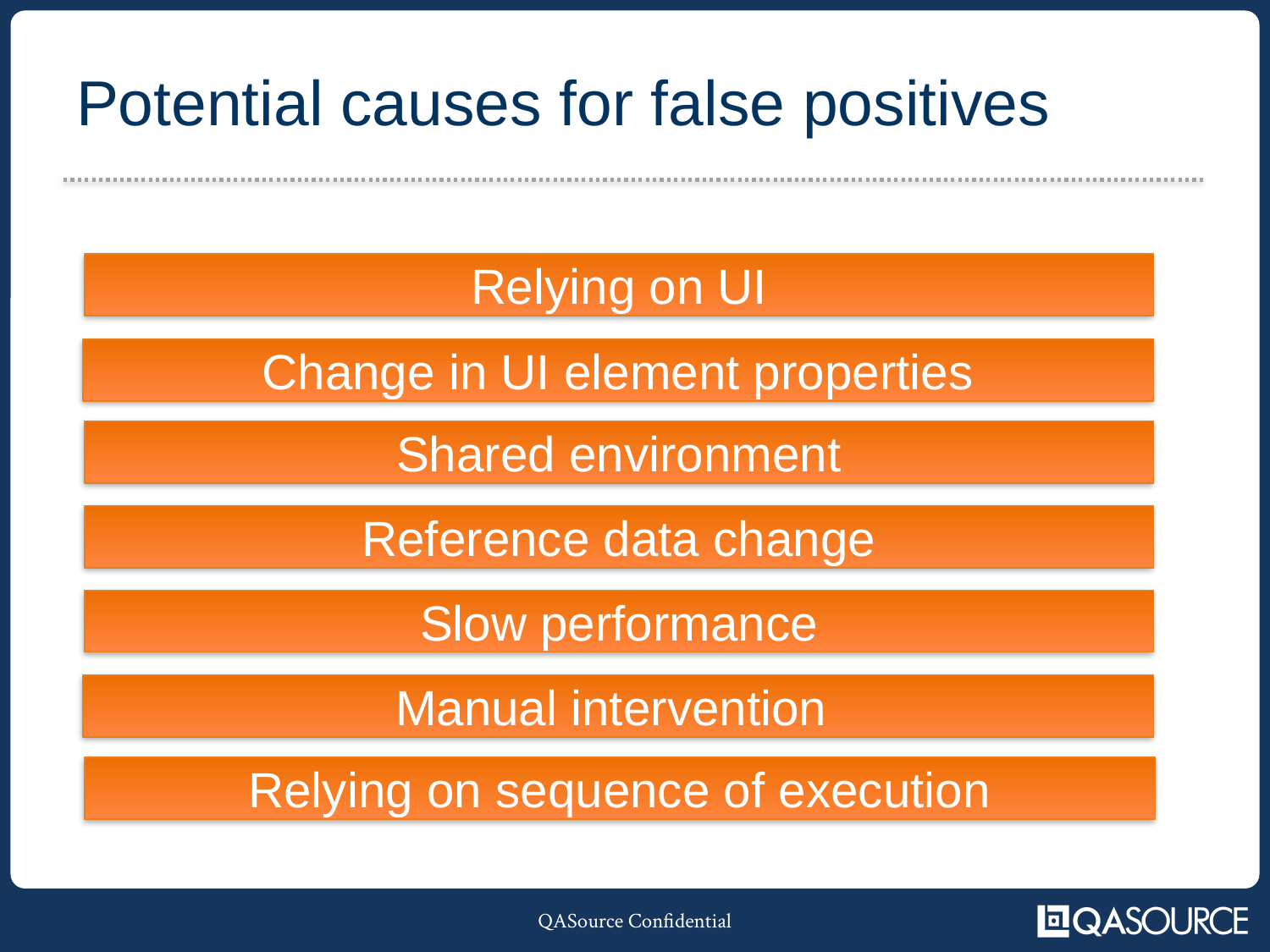

# Potential causes for false positives
Relying on UI
Change in UI element properties
Shared environment
Reference data change
Slow performance
Manual intervention
Relying on sequence of execution